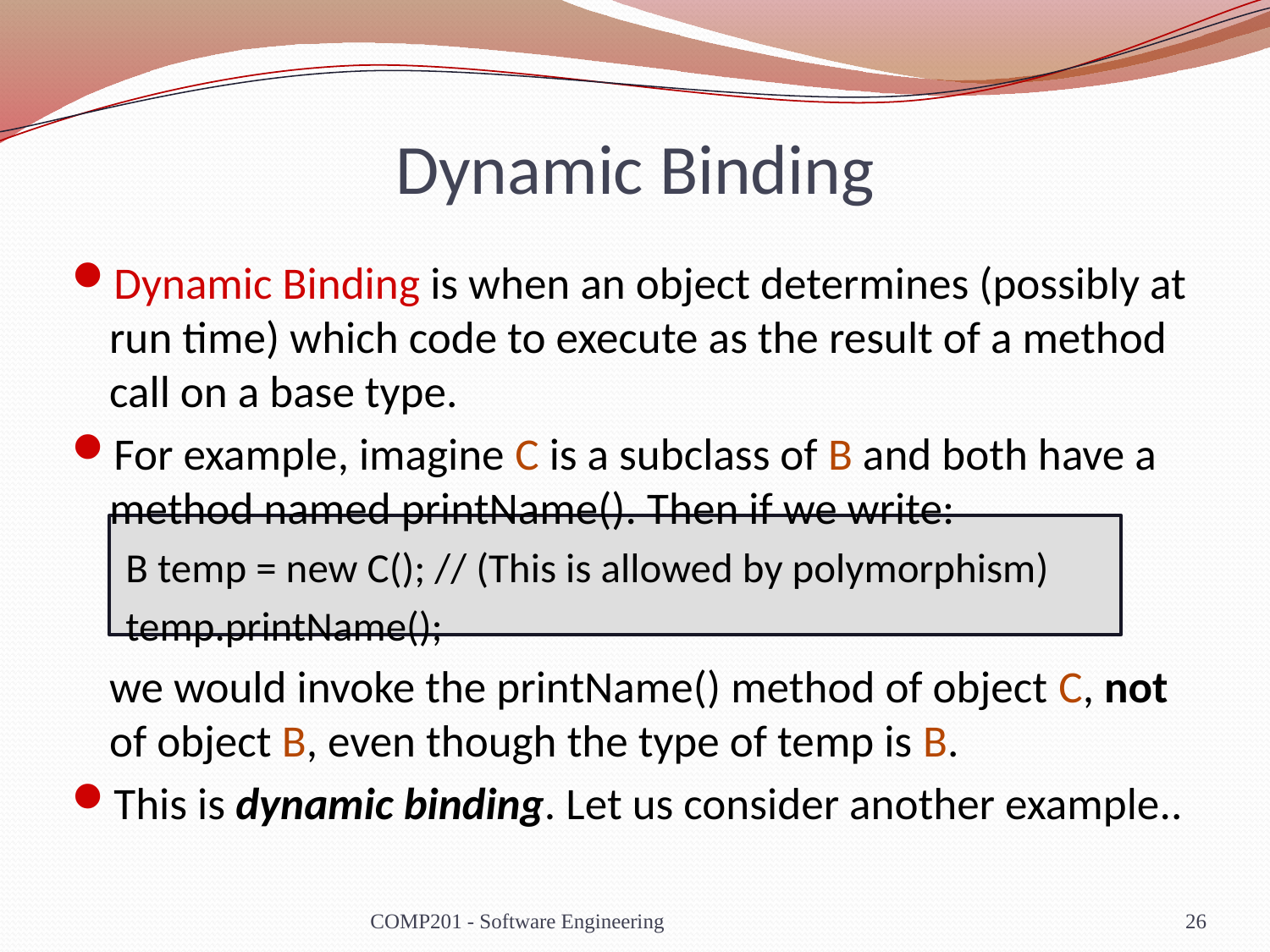

# Dynamic Binding
Dynamic Binding is when an object determines (possibly at run time) which code to execute as the result of a method call on a base type.
For example, imagine C is a subclass of B and both have a method named printName(). Then if we write:
B temp = new C(); // (This is allowed by polymorphism)
temp.printName();
	we would invoke the printName() method of object C, not of object B, even though the type of temp is B.
This is dynamic binding. Let us consider another example..

COMP201 - Software Engineering
26